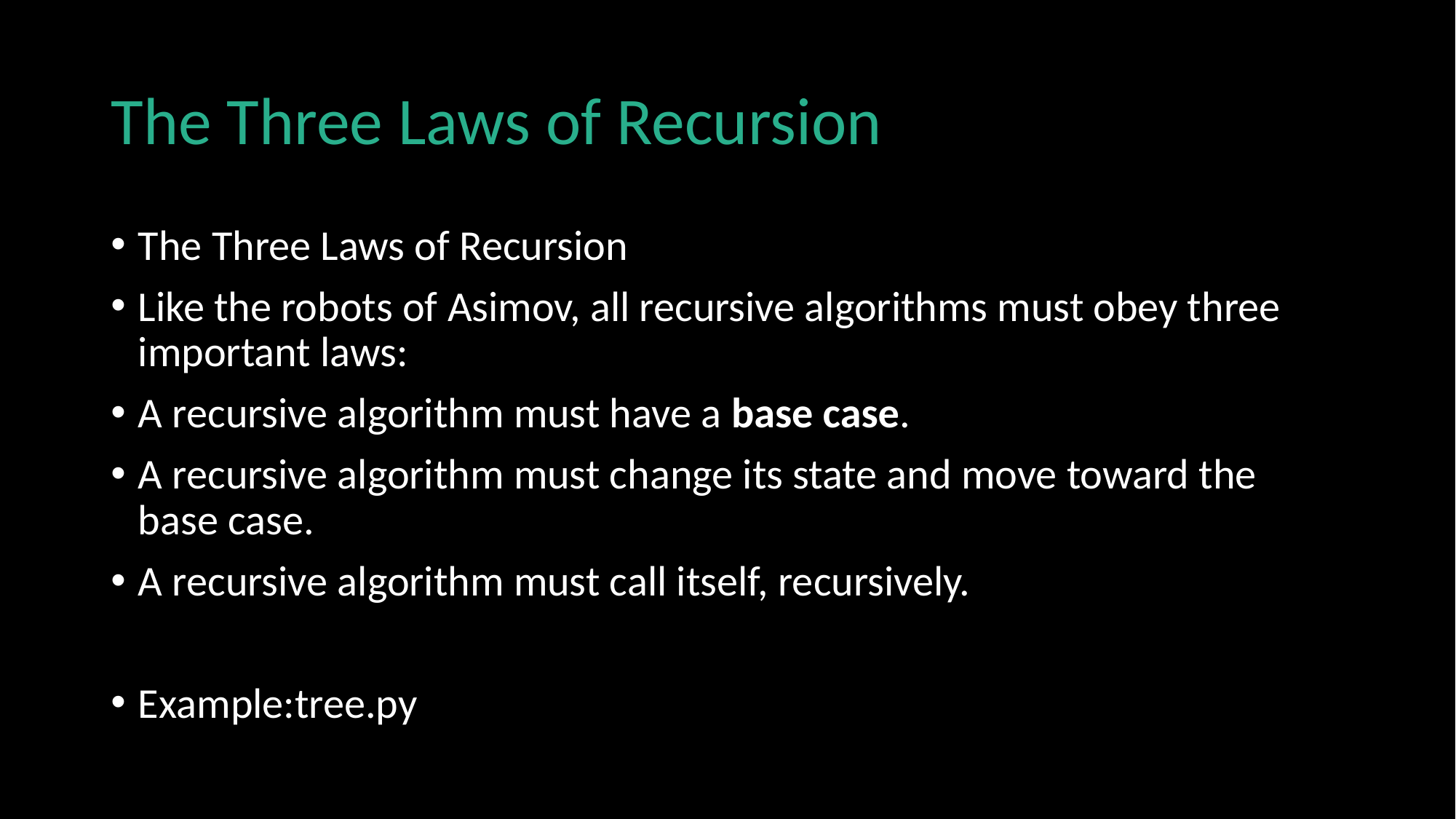

# The Three Laws of Recursion
The Three Laws of Recursion
Like the robots of Asimov, all recursive algorithms must obey three important laws:
A recursive algorithm must have a base case.
A recursive algorithm must change its state and move toward the base case.
A recursive algorithm must call itself, recursively.

Example:tree.py